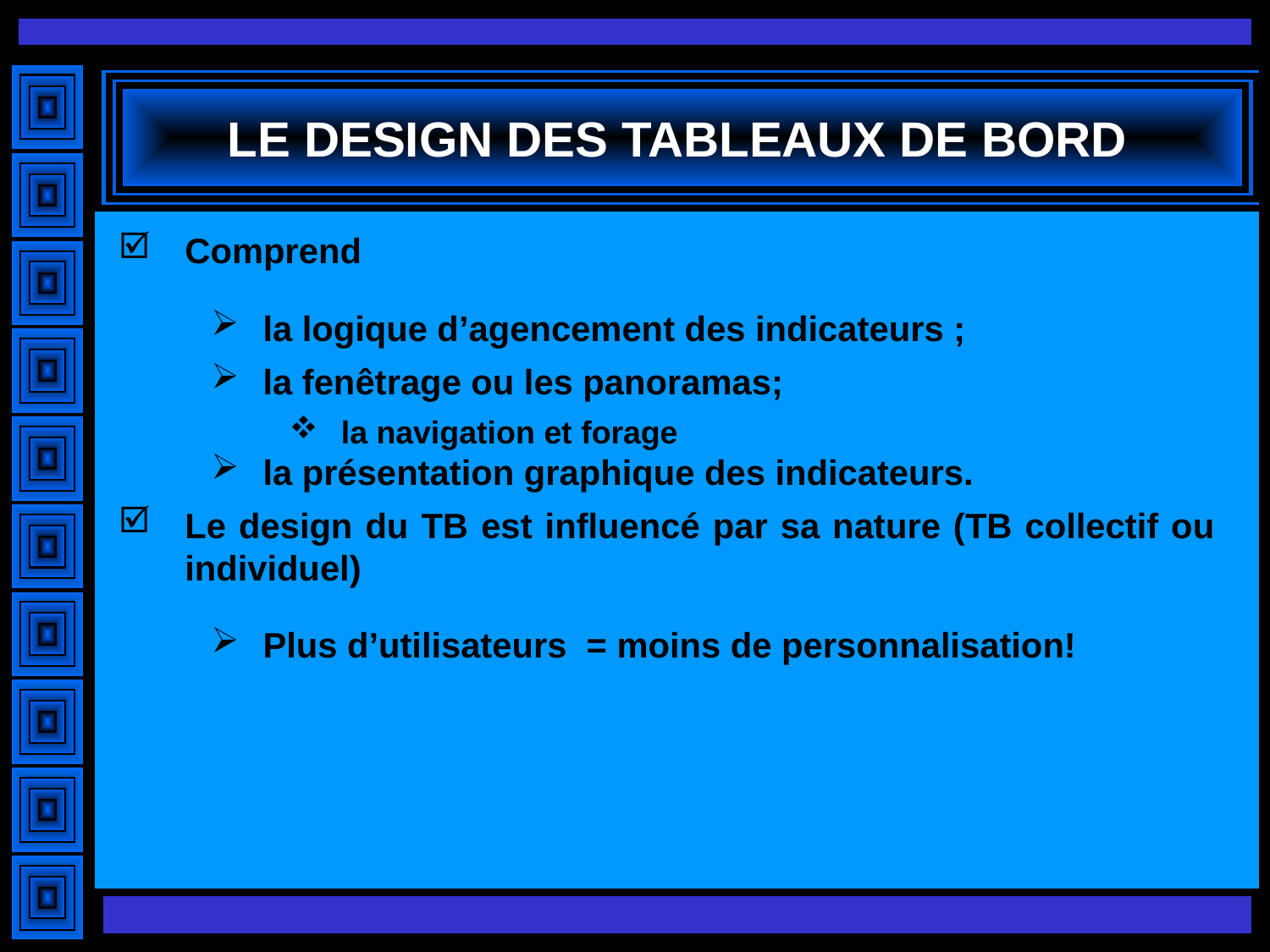

# LE DESIGN DES TABLEAUX DE BORD
Comprend
la logique d’agencement des indicateurs ;
la fenêtrage ou les panoramas;
la navigation et forage
la présentation graphique des indicateurs.
Le design du TB est influencé par sa nature (TB collectif ou individuel)
Plus d’utilisateurs  = moins de personnalisation!